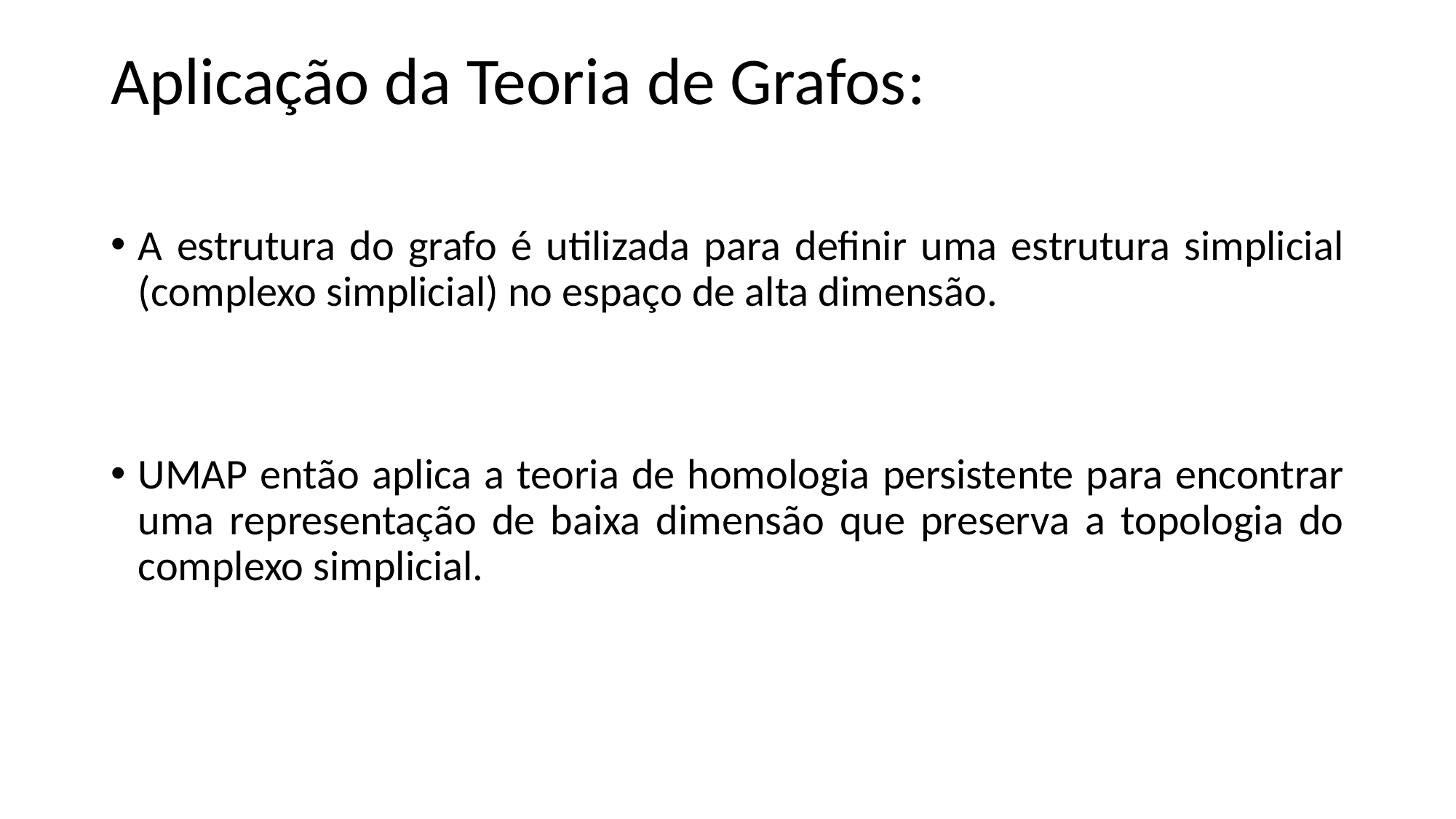

# Aplicação da Teoria de Grafos:
A estrutura do grafo é utilizada para definir uma estrutura simplicial (complexo simplicial) no espaço de alta dimensão.

UMAP então aplica a teoria de homologia persistente para encontrar uma representação de baixa dimensão que preserva a topologia do complexo simplicial.